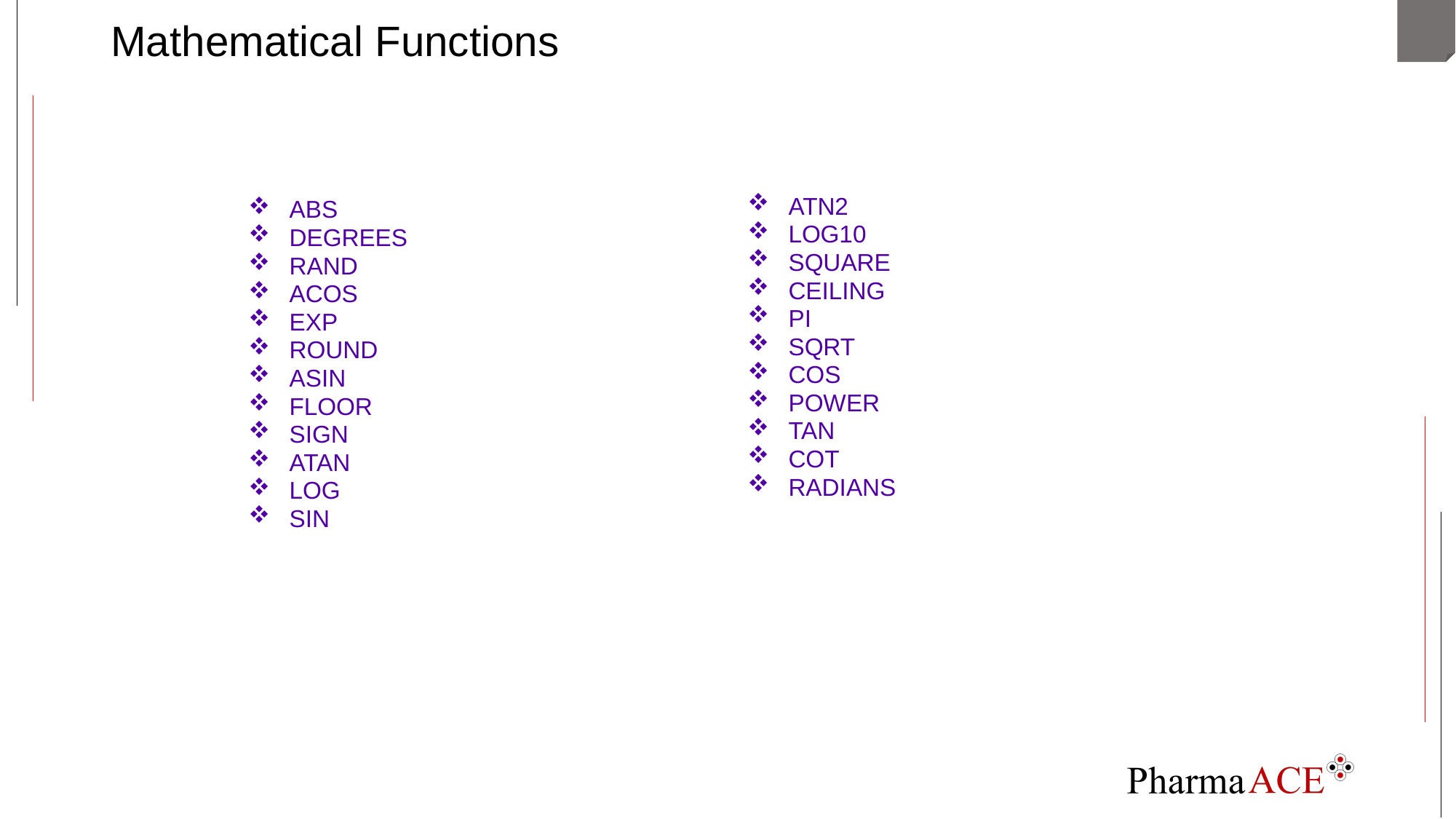

# Mathematical Functions
ATN2
LOG10
SQUARE
CEILING
PI
SQRT
COS
POWER
TAN
COT
RADIANS
ABS
DEGREES
RAND
ACOS
EXP
ROUND
ASIN
FLOOR
SIGN
ATAN
LOG
SIN